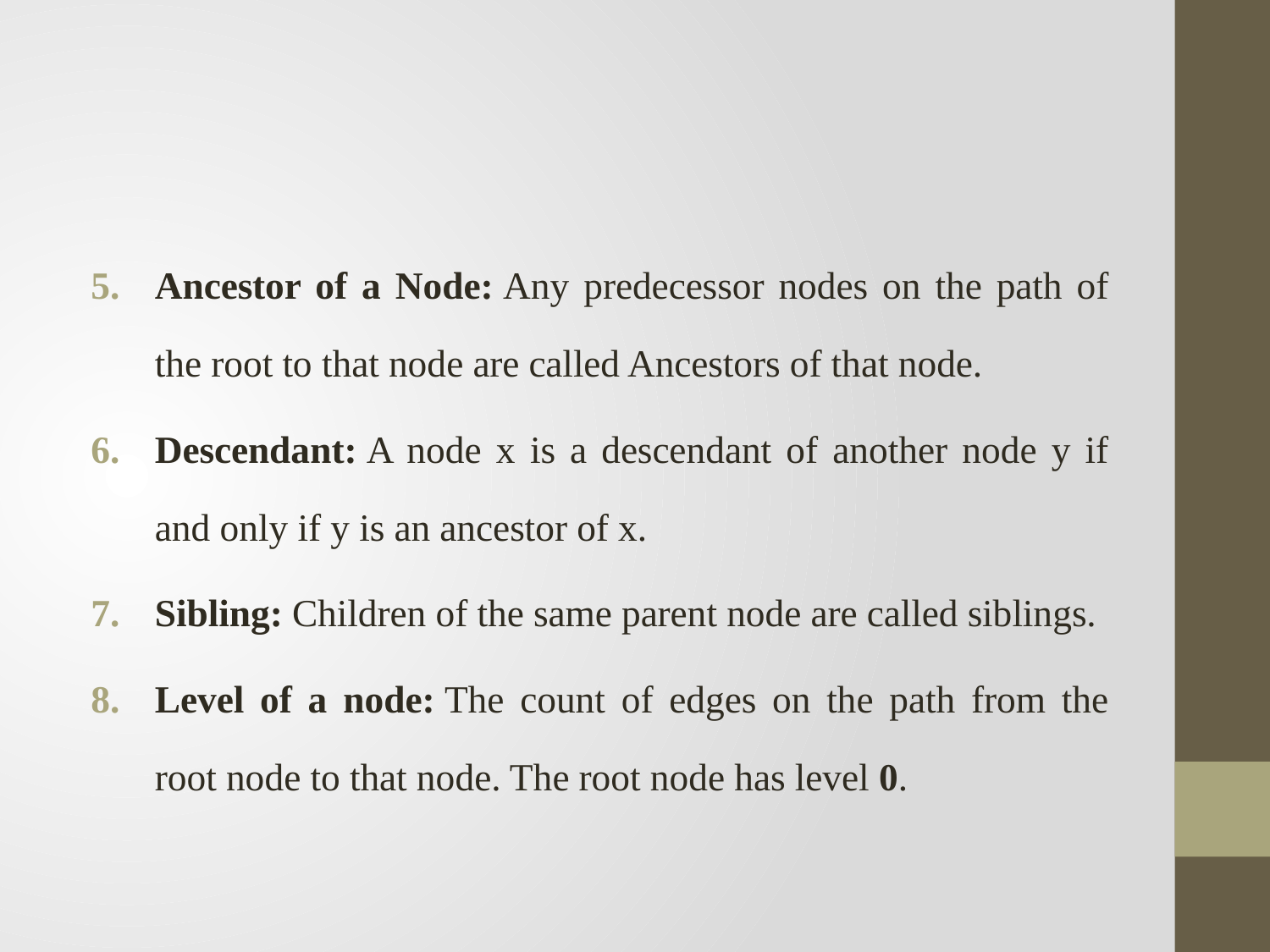

#
Ancestor of a Node: Any predecessor nodes on the path of the root to that node are called Ancestors of that node.
Descendant: A node x is a descendant of another node y if and only if y is an ancestor of x.
Sibling: Children of the same parent node are called siblings.
Level of a node: The count of edges on the path from the root node to that node. The root node has level 0.